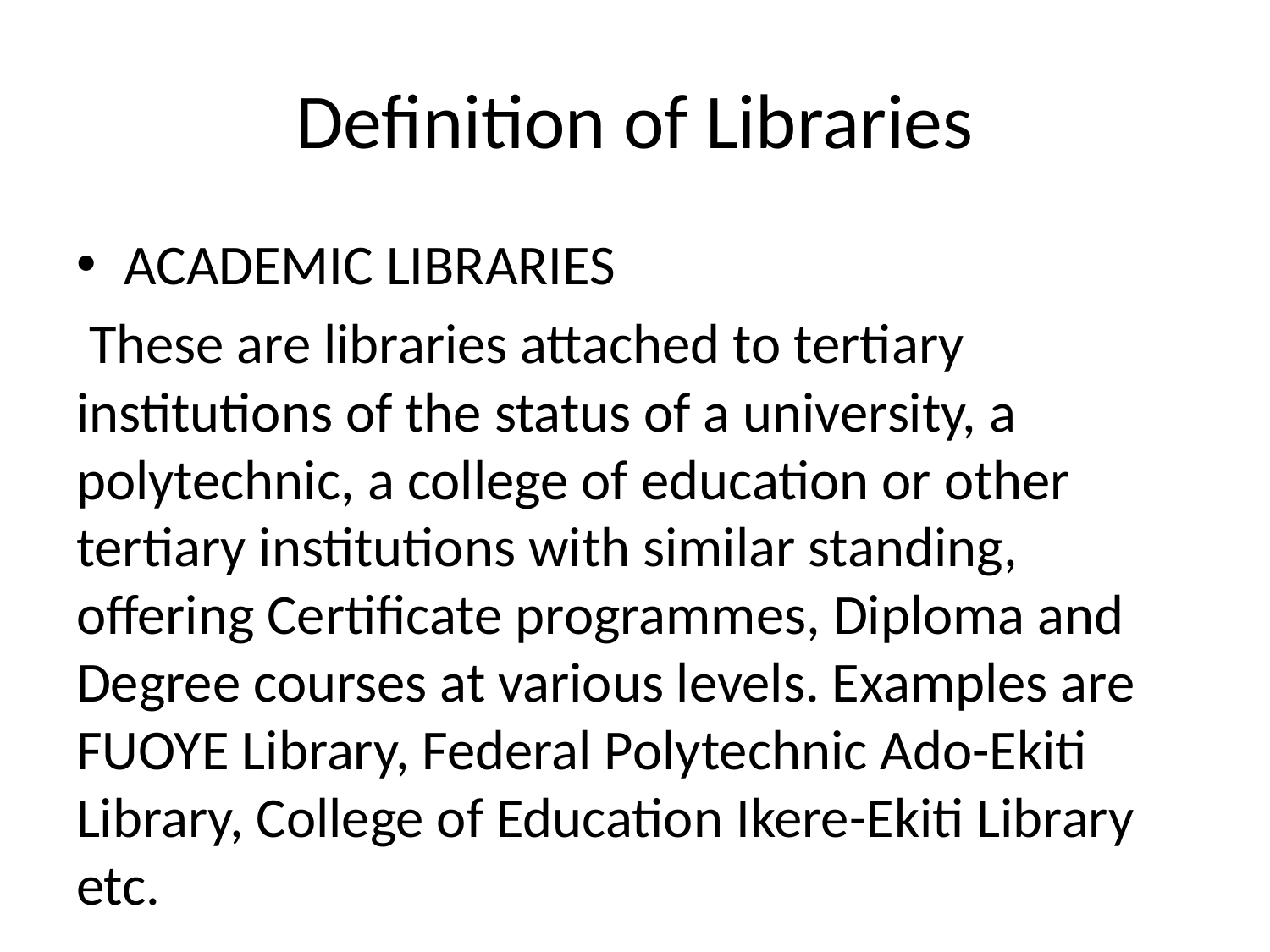

# Definition of Libraries
ACADEMIC LIBRARIES
 These are libraries attached to tertiary institutions of the status of a university, a polytechnic, a college of education or other tertiary institutions with similar standing, offering Certificate programmes, Diploma and Degree courses at various levels. Examples are FUOYE Library, Federal Polytechnic Ado-Ekiti Library, College of Education Ikere-Ekiti Library etc.